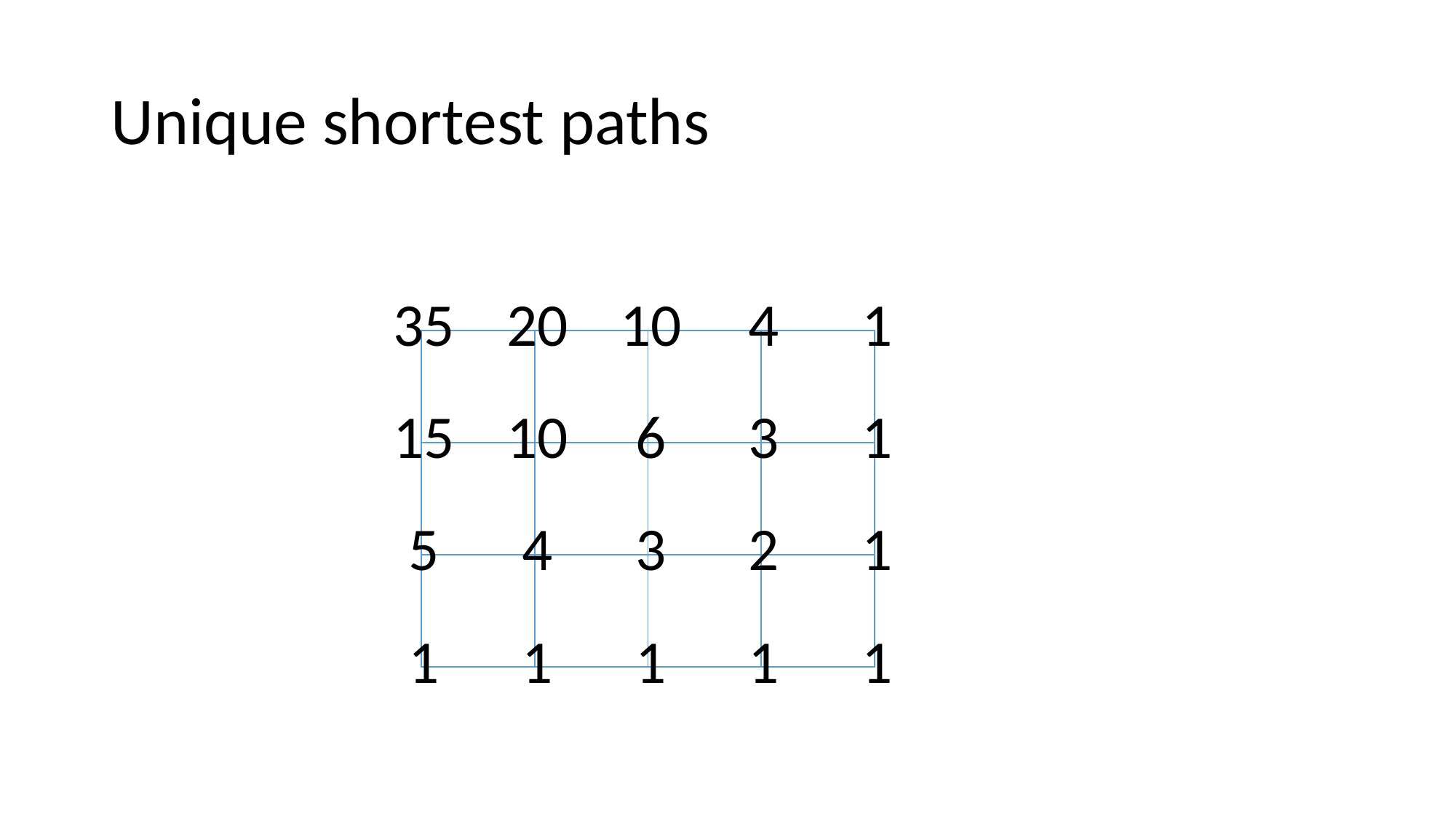

# Unique shortest paths

|  |  |  |  |  |
| --- | --- | --- | --- | --- |
|  |  |  |  |  |
|  |  |  |  |  |
|  |  |  |  |  |
| 35 | 20 | 10 | 4 | 1 |
| --- | --- | --- | --- | --- |
| 15 | 10 | 6 | 3 | 1 |
| 5 | 4 | 3 | 2 | 1 |
| 1 | 1 | 1 | 1 | 1 |